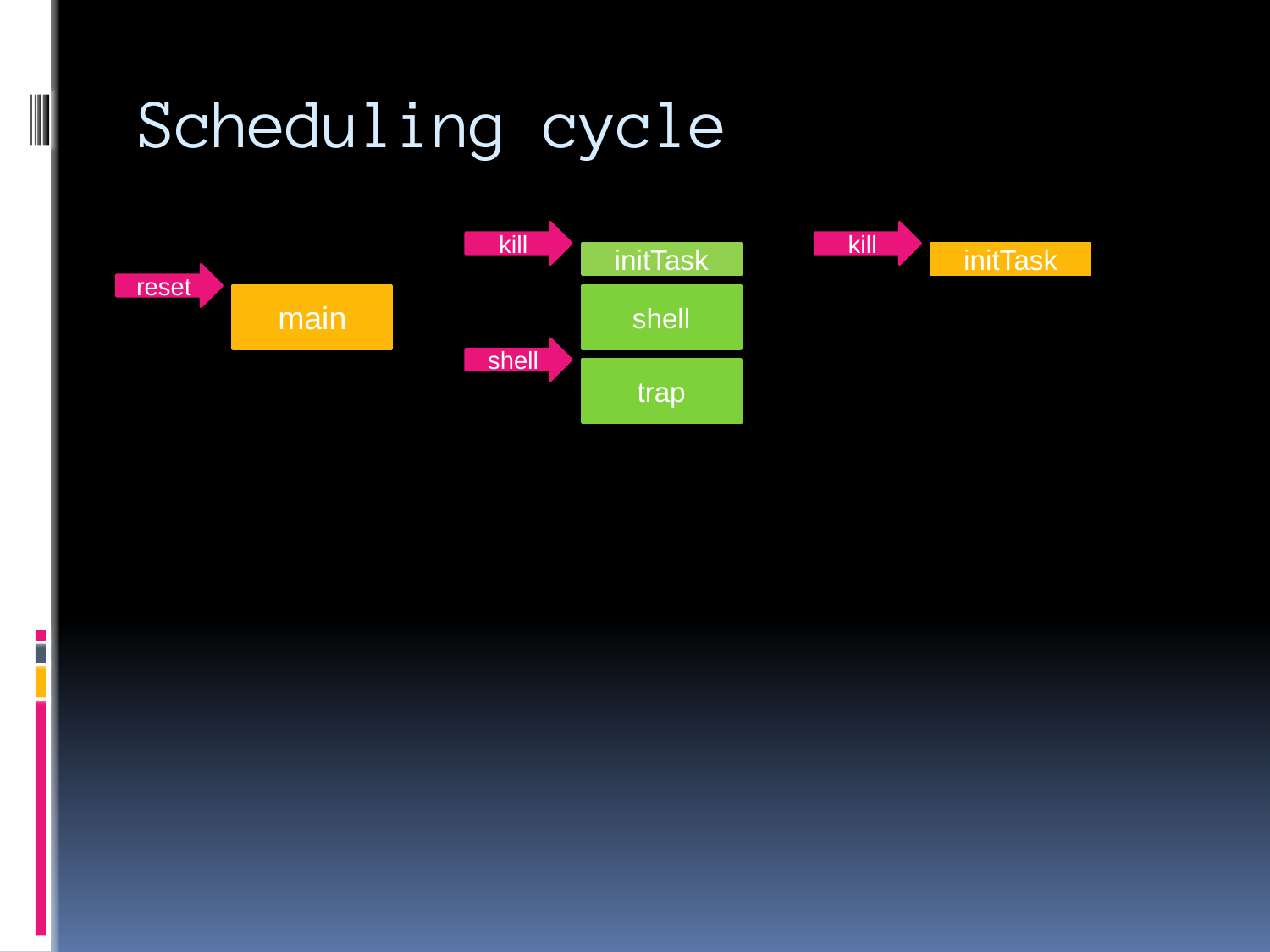

# Scheduling cycle
kill
kill
initTask
initTask
reset
main
shell
shell
trap